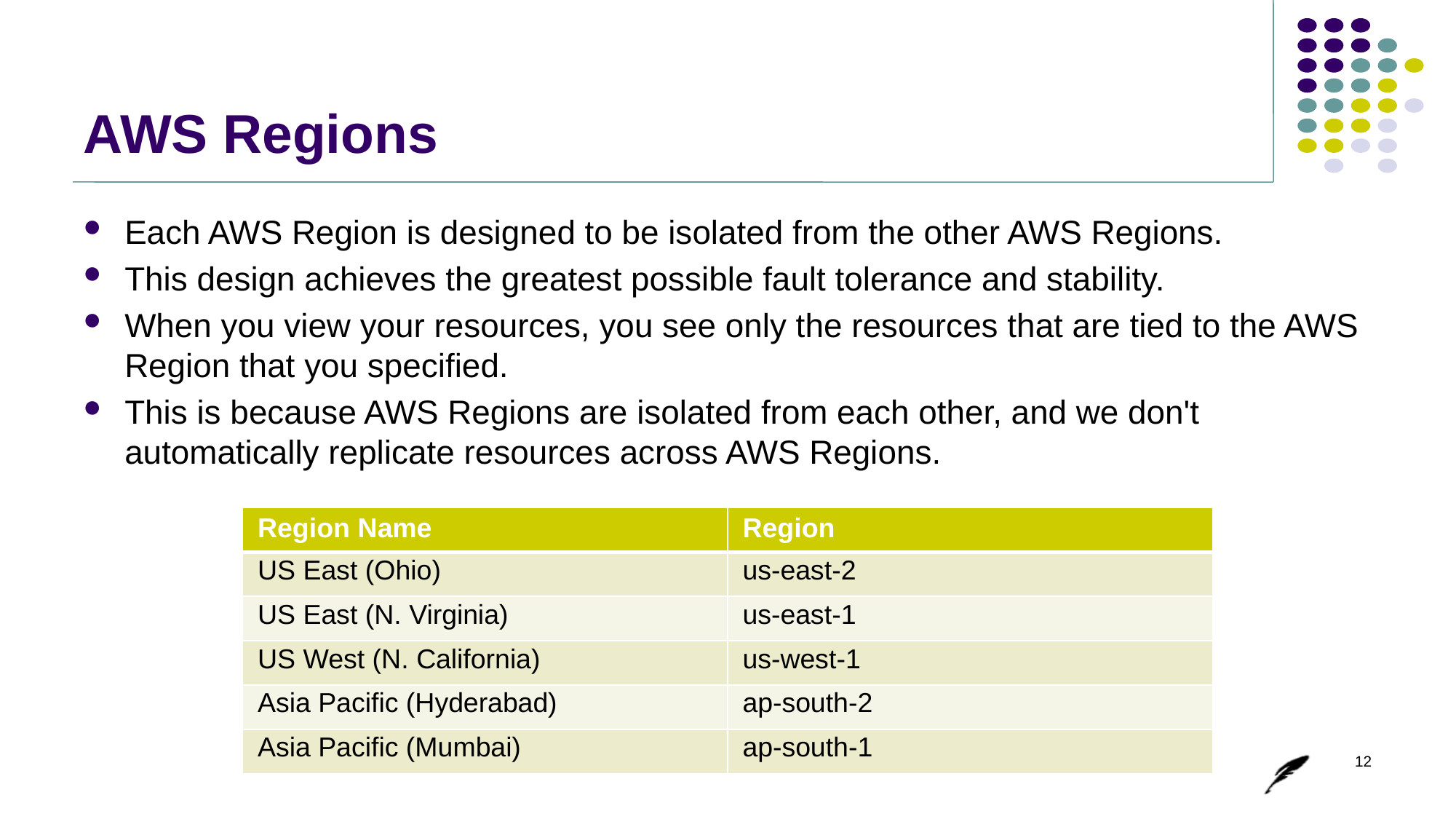

# AWS Regions
Each AWS Region is designed to be isolated from the other AWS Regions.
This design achieves the greatest possible fault tolerance and stability.
When you view your resources, you see only the resources that are tied to the AWS Region that you specified.
This is because AWS Regions are isolated from each other, and we don't automatically replicate resources across AWS Regions.

| Region Name | Region |
| --- | --- |
| US East (Ohio) | us-east-2 |
| US East (N. Virginia) | us-east-1 |
| US West (N. California) | us-west-1 |
| Asia Pacific (Hyderabad) | ap-south-2 |
| Asia Pacific (Mumbai) | ap-south-1 |
12